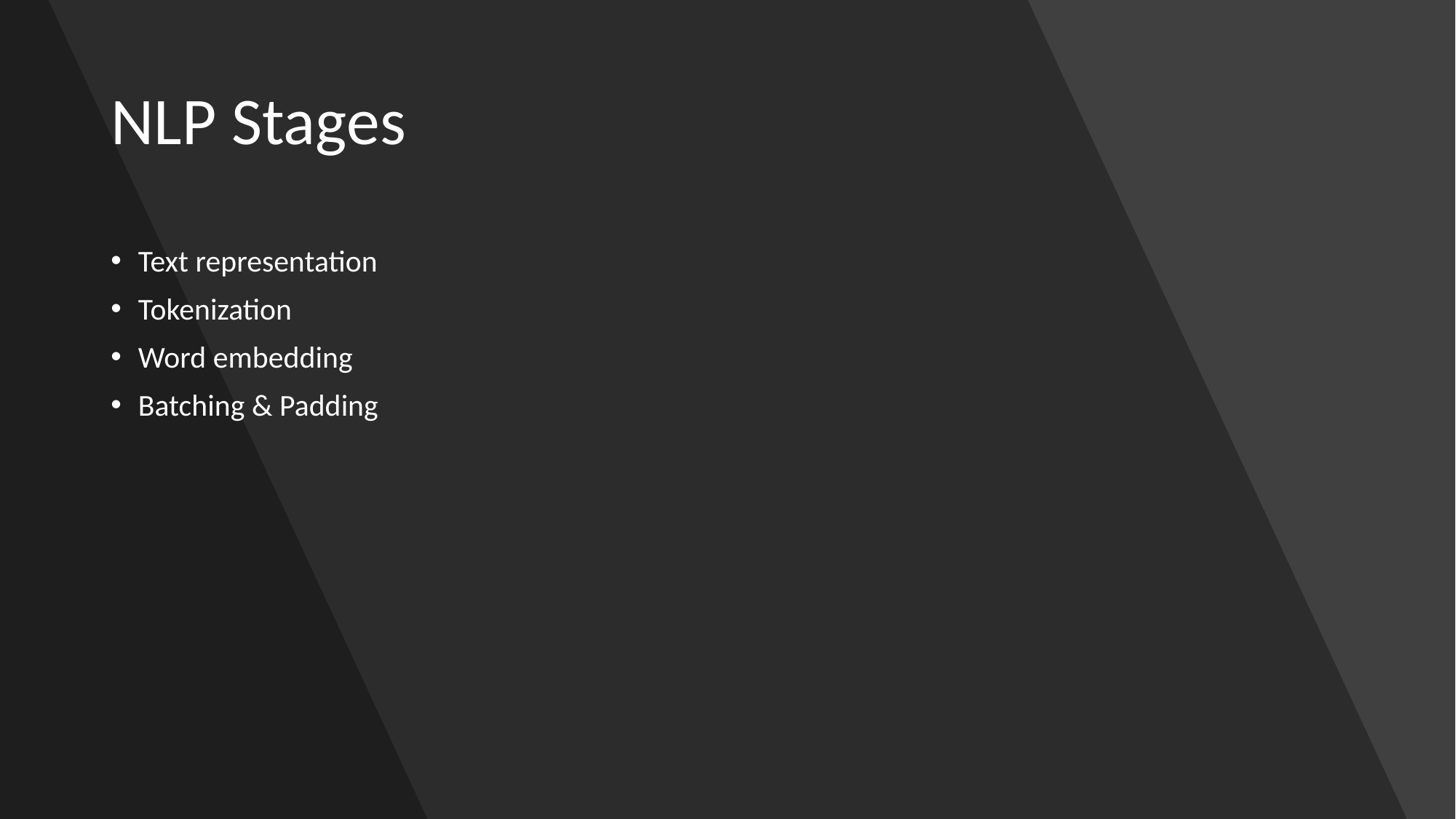

# NLP Stages
Text representation
Tokenization
Word embedding
Batching & Padding